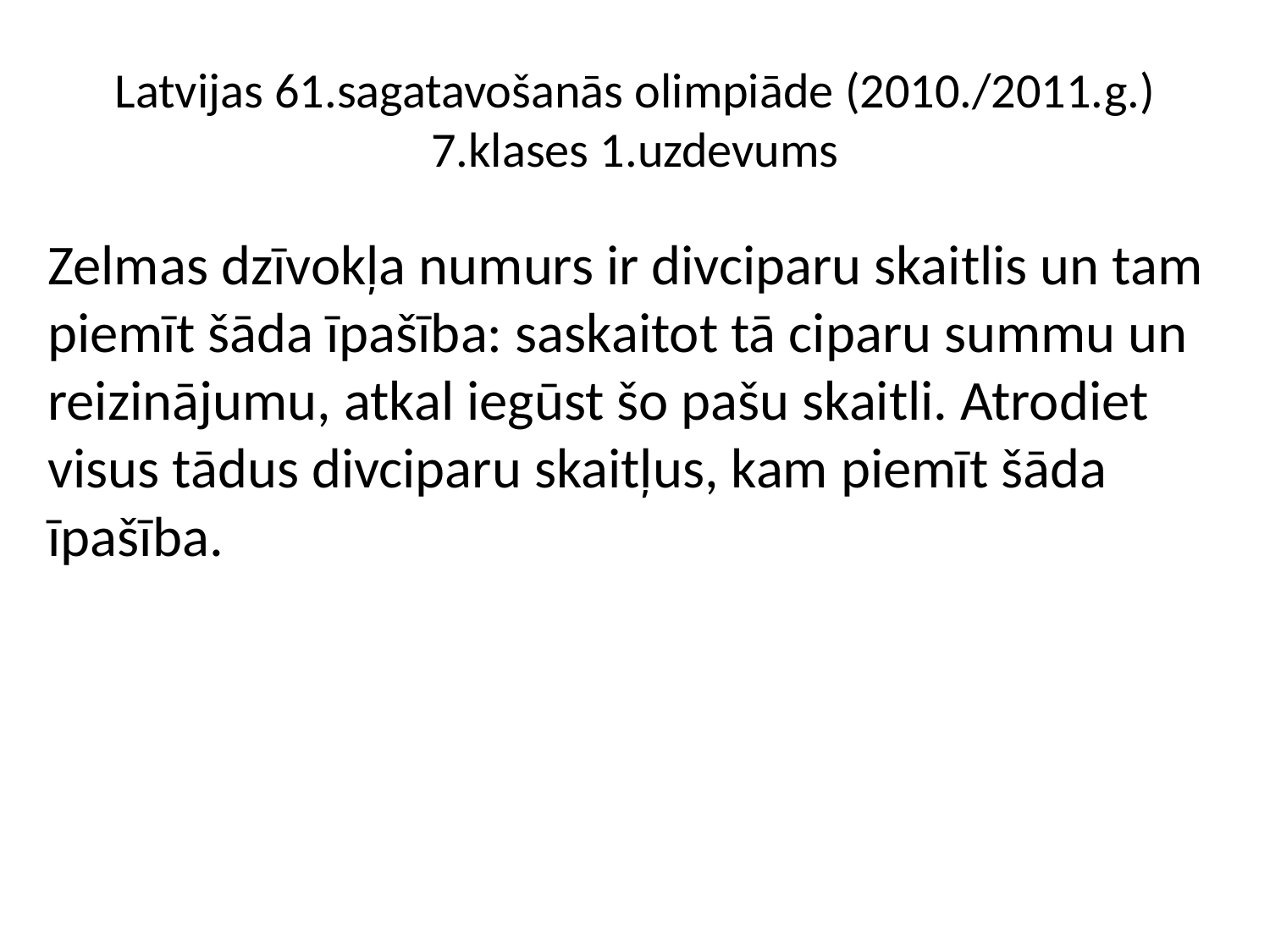

# Latvijas 61.sagatavošanās olimpiāde (2010./2011.g.) 7.klases 1.uzdevums
Zelmas dzīvokļa numurs ir divciparu skaitlis un tam piemīt šāda īpašība: saskaitot tā ciparu summu un reizinājumu, atkal iegūst šo pašu skaitli. Atrodiet visus tādus divciparu skaitļus, kam piemīt šāda īpašība.